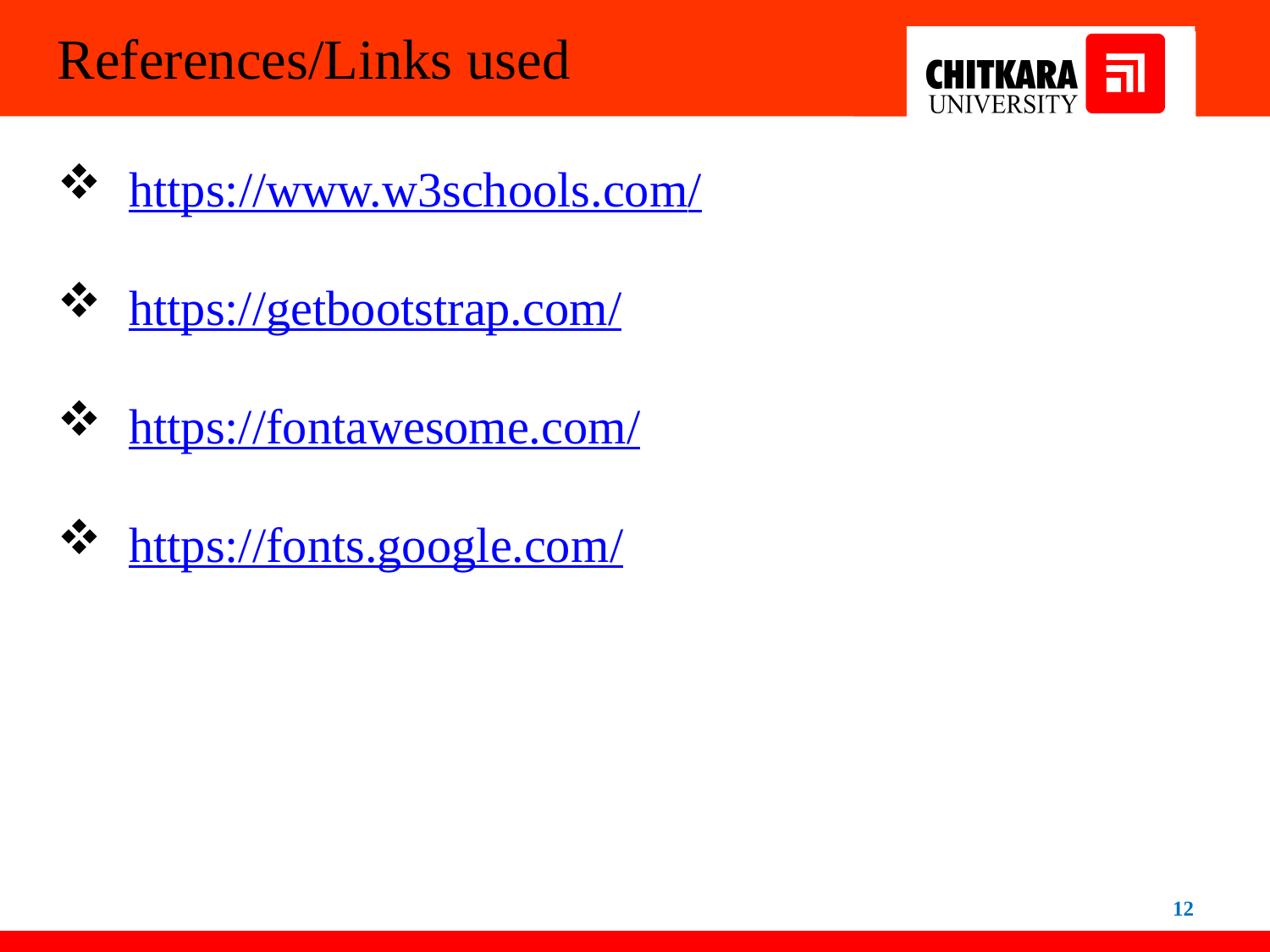

References/Links used

https://www.w3schools.com/

https://getbootstrap.com/

https://fontawesome.com/

https://fonts.google.com/

12